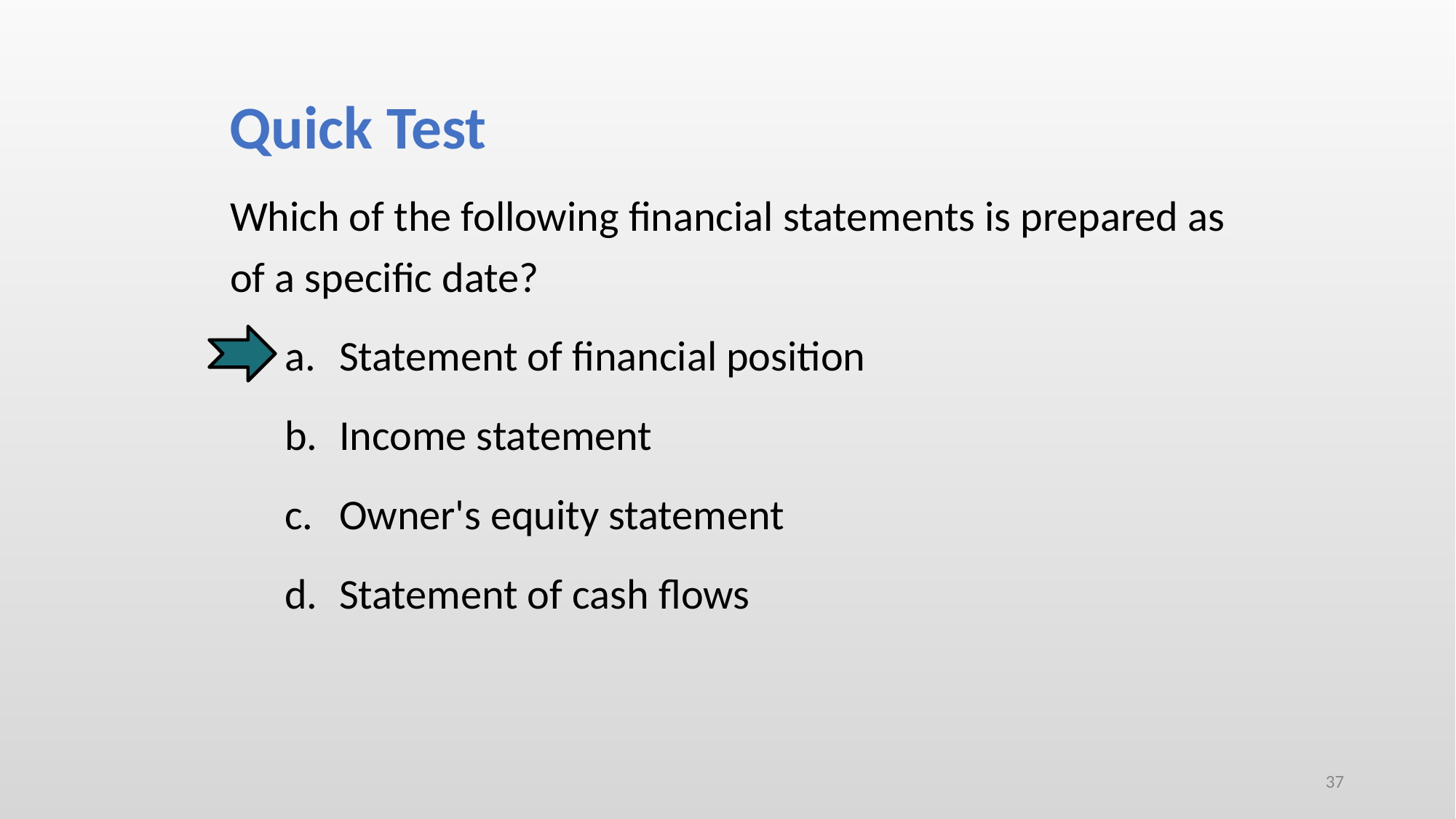

Quick Test
Which of the following financial statements is prepared as of a specific date?
Statement of financial position
Income statement
Owner's equity statement
Statement of cash flows

37